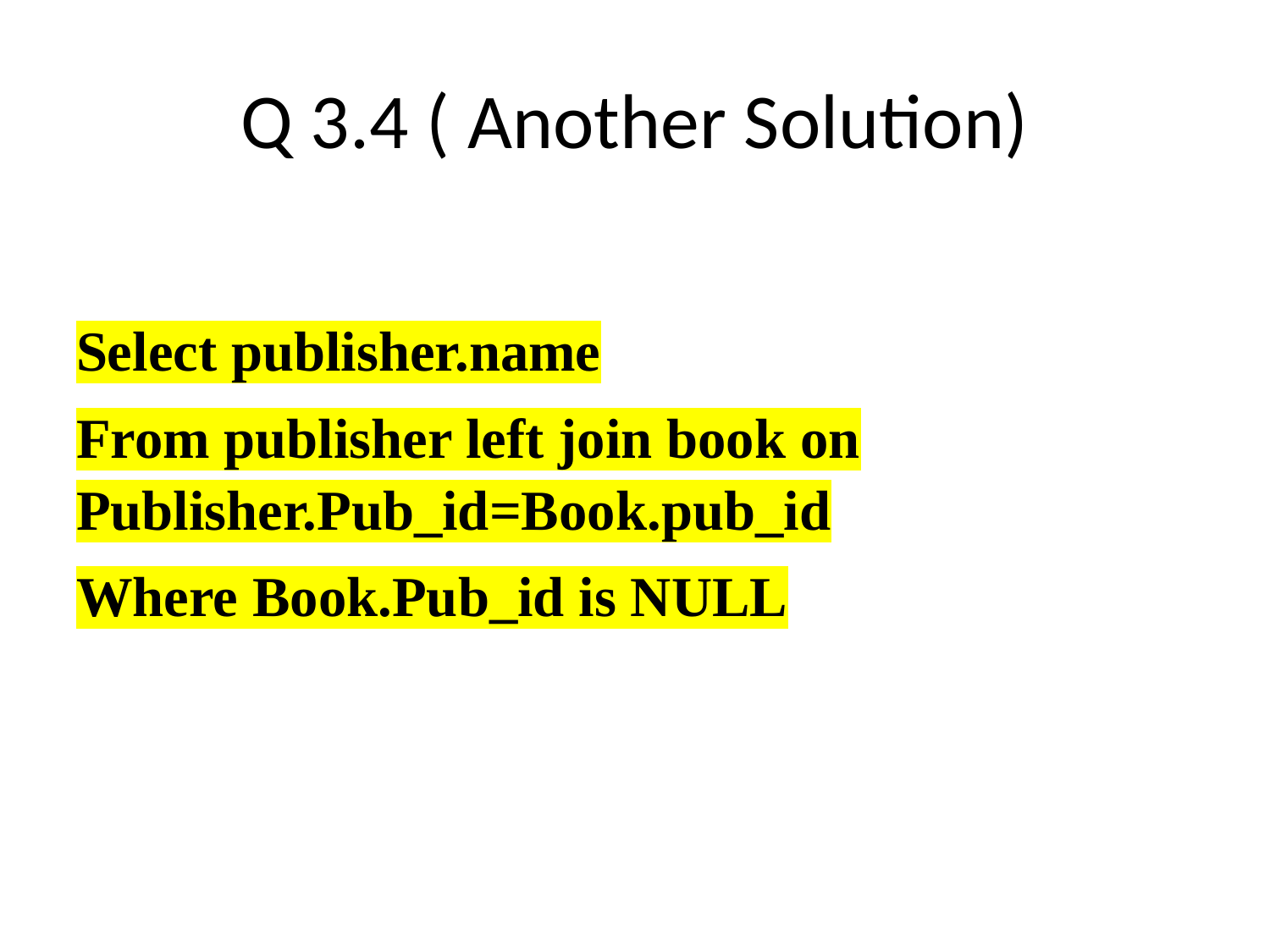

# Q 3.4 ( Another Solution)

Select publisher.name
From publisher left join book on Publisher.Pub_id=Book.pub_id
Where Book.Pub_id is NULL